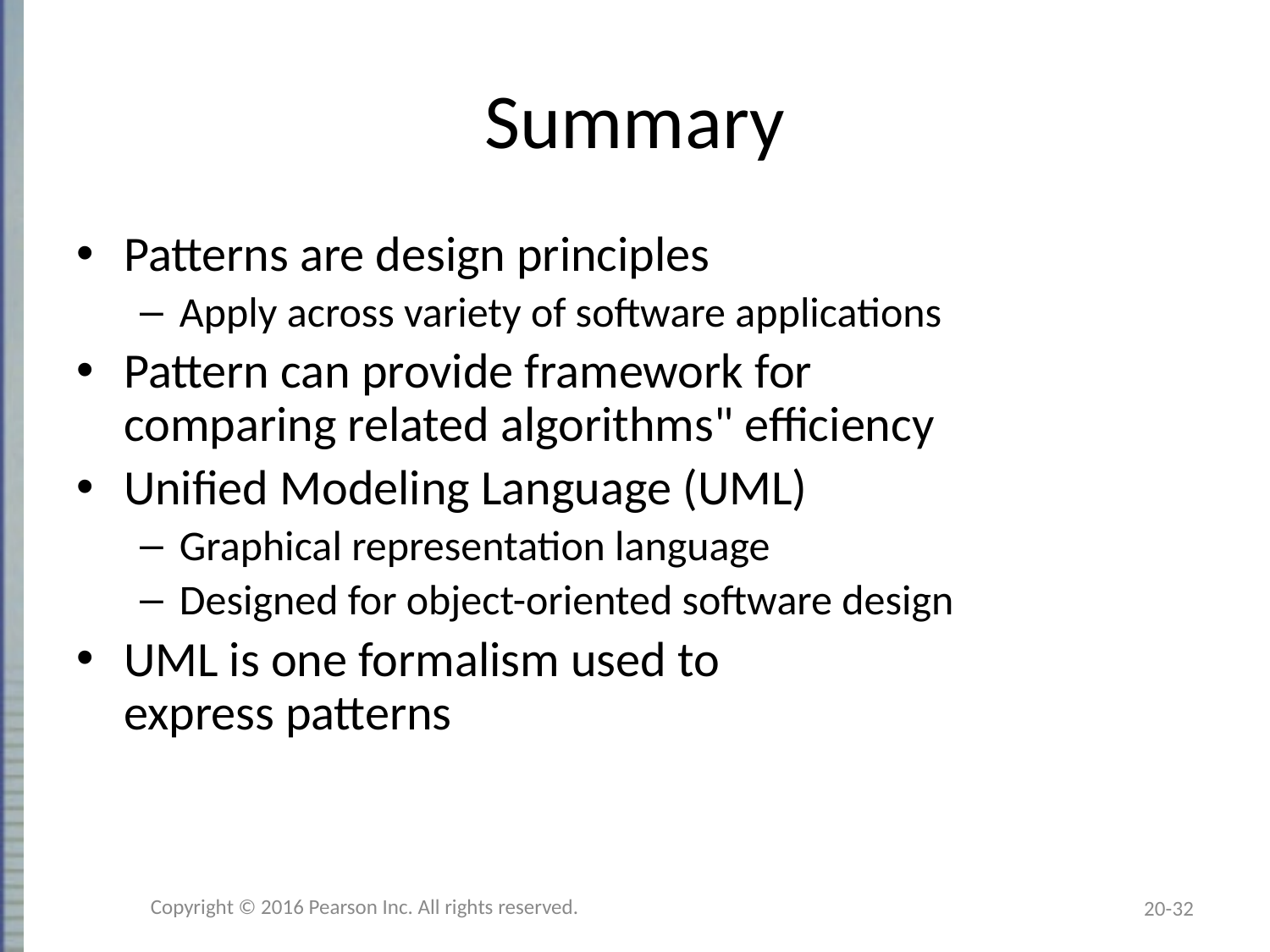

# Summary
Patterns are design principles
Apply across variety of software applications
Pattern can provide framework for
comparing related algorithms" efficiency
Unified Modeling Language (UML)
Graphical representation language
Designed for object-oriented software design
UML is one formalism used to
express patterns
Copyright © 2016 Pearson Inc. All rights reserved.
20-32